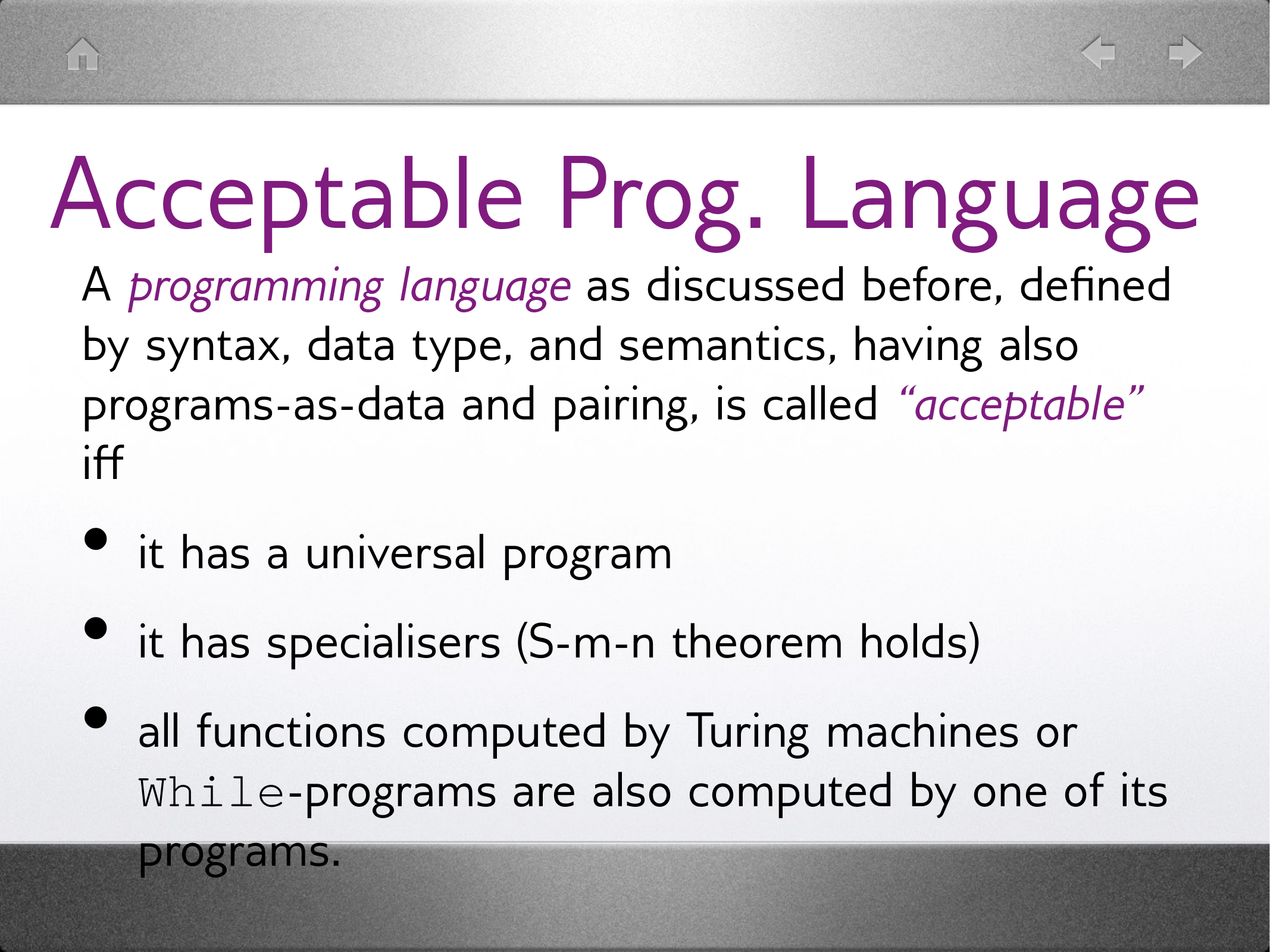

# Acceptable Prog. Language
A programming language as discussed before, defined by syntax, data type, and semantics, having also programs-as-data and pairing, is called “acceptable” iff
it has a universal program
it has specialisers (S-m-n theorem holds)
all functions computed by Turing machines or While-programs are also computed by one of its programs.